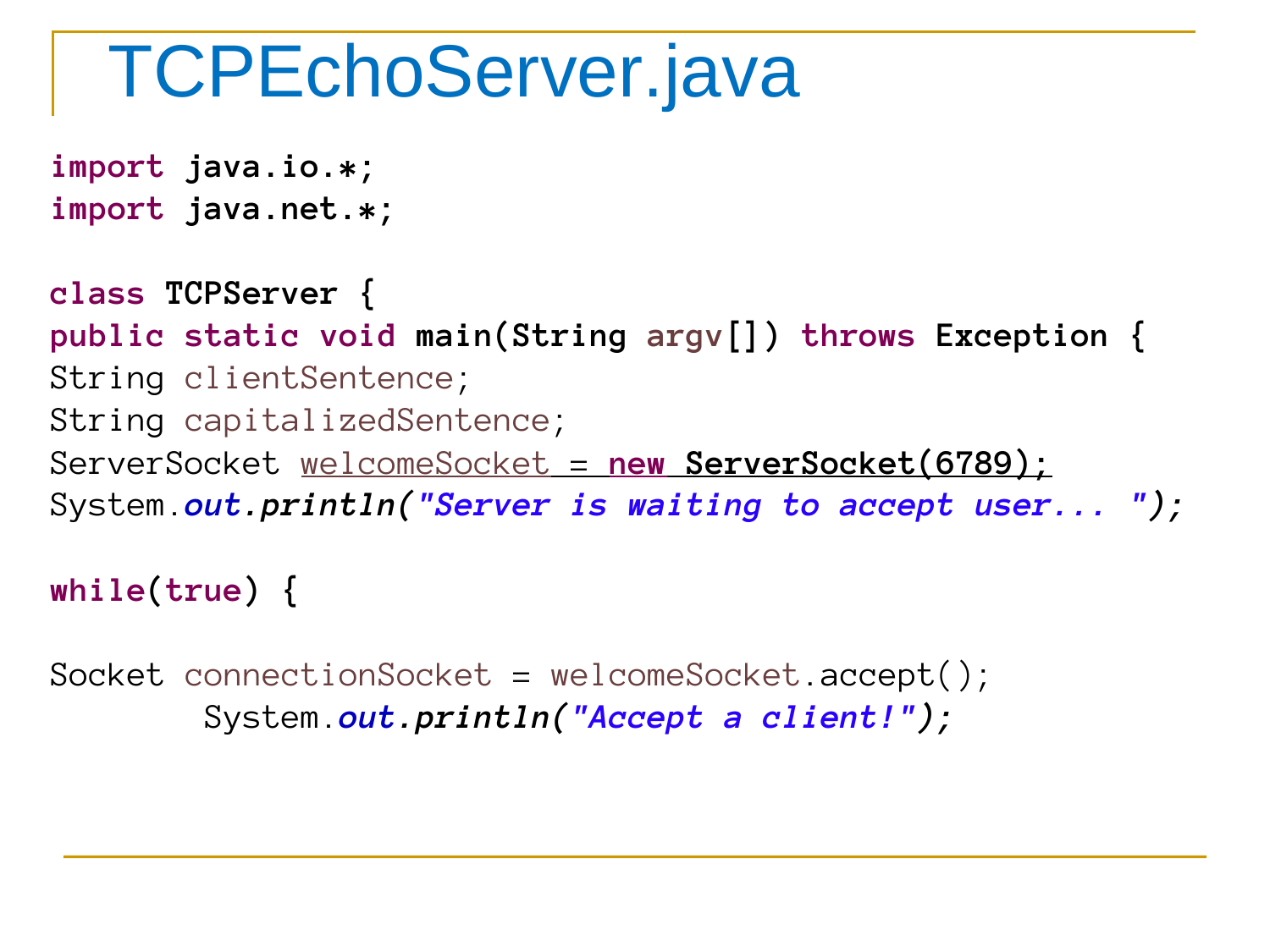

# TCPEchoServer.java
import java.io.*;
import java.net.*;

class TCPServer {
public static void main(String argv[]) throws Exception {
String clientSentence;
String capitalizedSentence;
ServerSocket welcomeSocket = new ServerSocket(6789);
System.out.println("Server is waiting to accept user... ");

while(true) {

Socket connectionSocket = welcomeSocket.accept();
        System.out.println("Accept a client!");